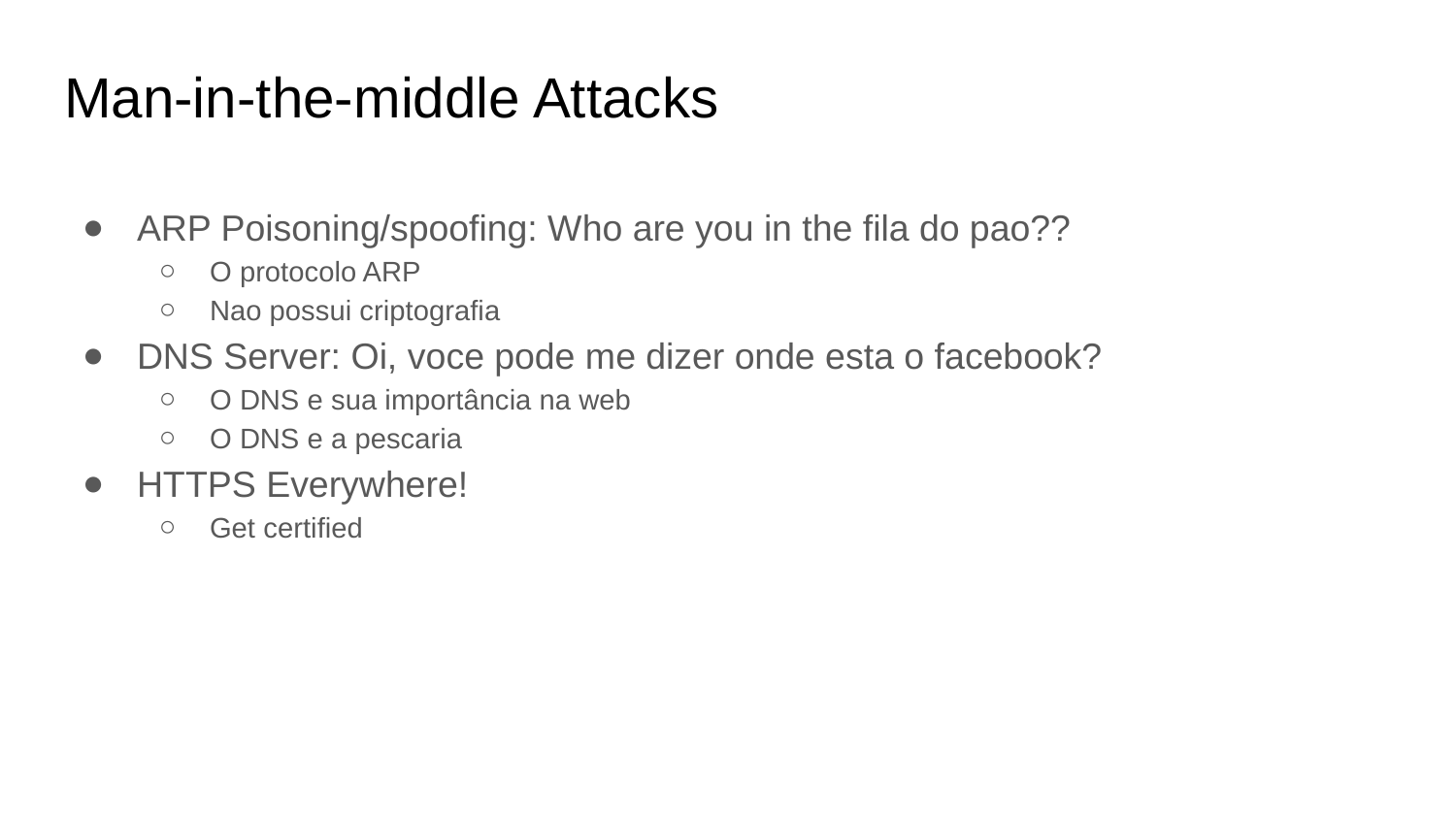

# Man-in-the-middle Attacks
ARP Poisoning/spoofing: Who are you in the fila do pao??
O protocolo ARP
Nao possui criptografia
DNS Server: Oi, voce pode me dizer onde esta o facebook?
O DNS e sua importância na web
O DNS e a pescaria
HTTPS Everywhere!
Get certified